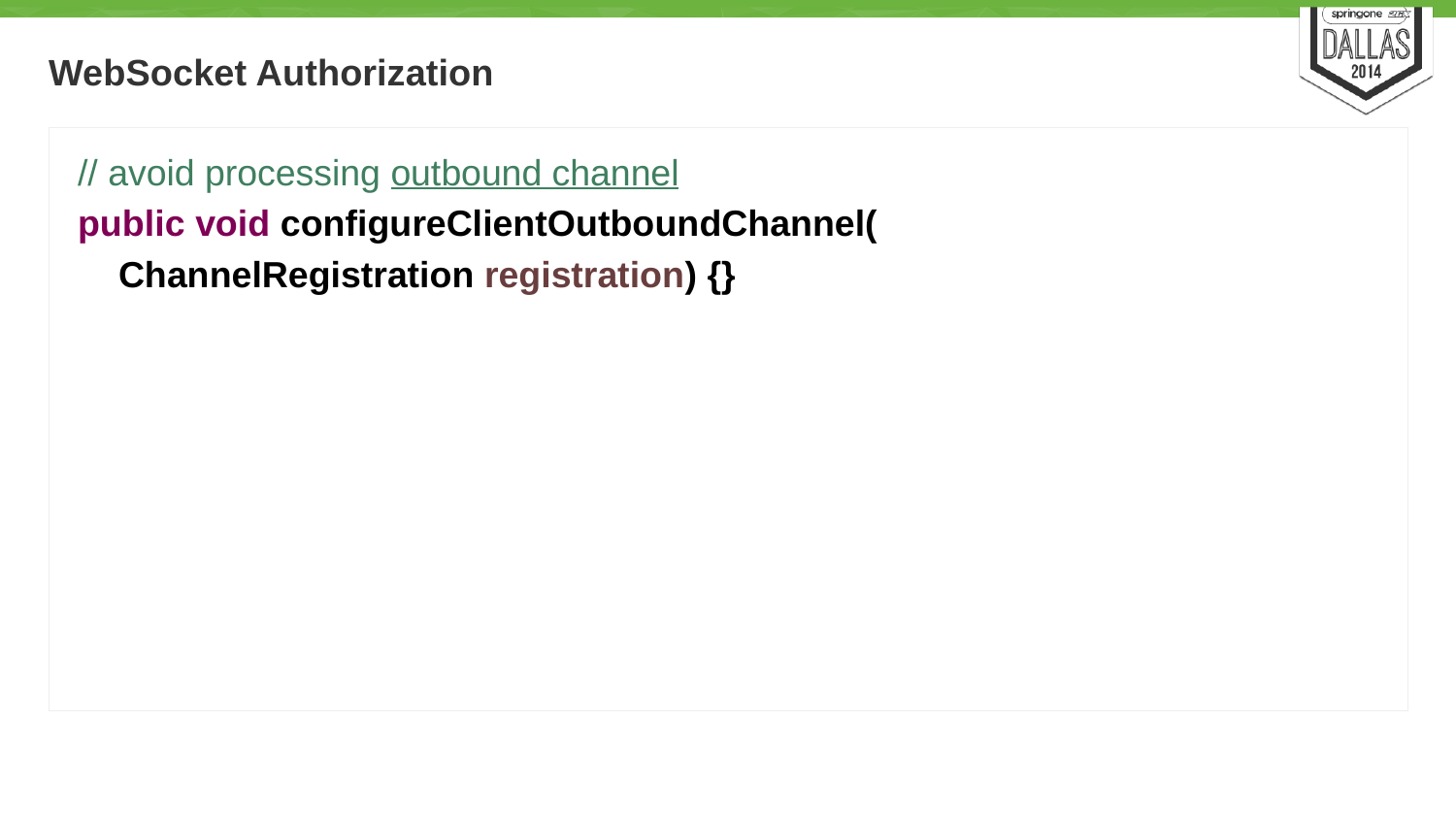

# WebSocket Authorization
// avoid processing outbound channel
public void configureClientOutboundChannel(
    ChannelRegistration registration) {}